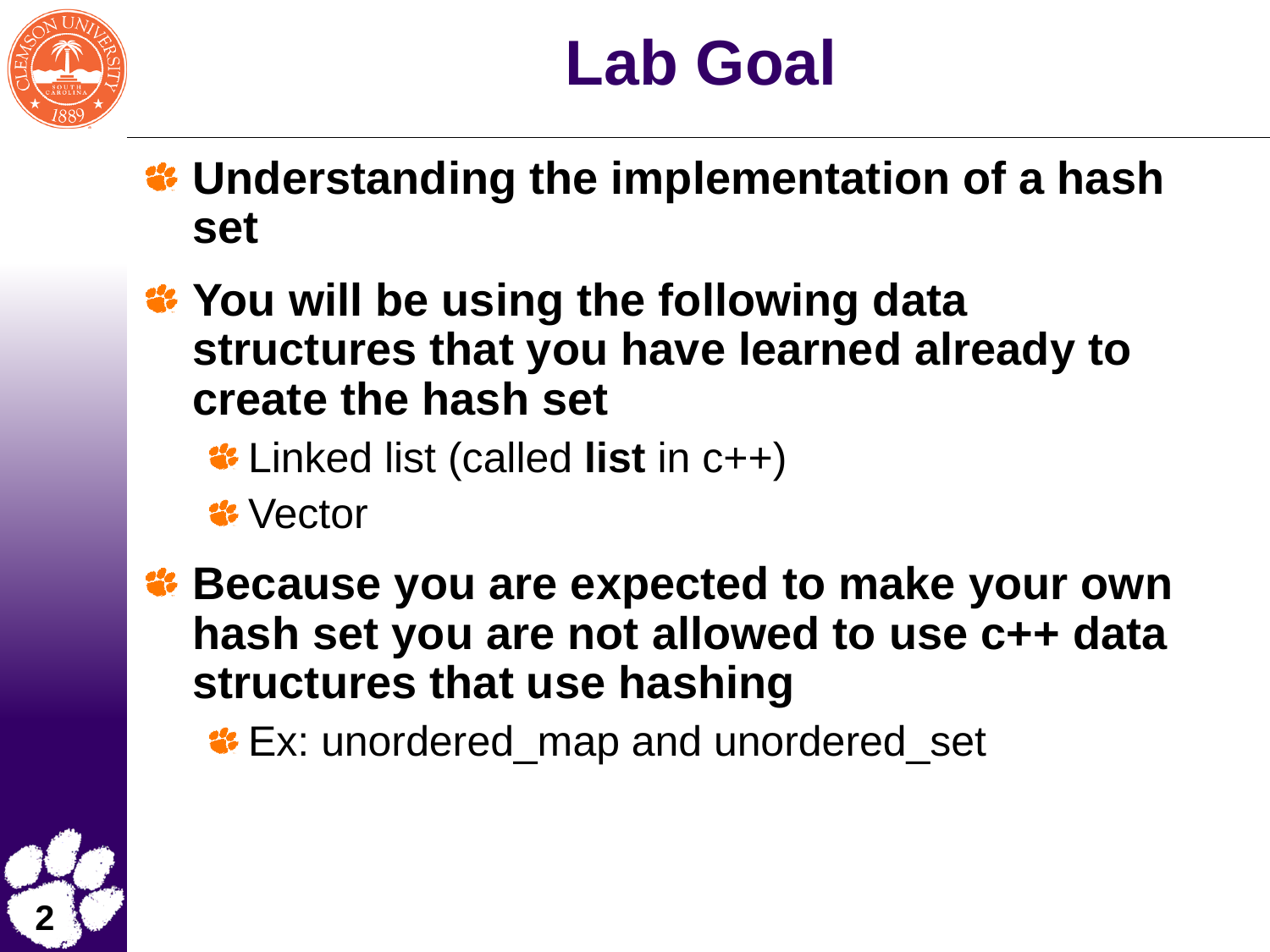

# Lab Goal
Understanding the implementation of a hash set
You will be using the following data structures that you have learned already to create the hash set
Linked list (called list in c++)
Vector
Because you are expected to make your own hash set you are not allowed to use c++ data structures that use hashing
Ex: unordered_map and unordered_set